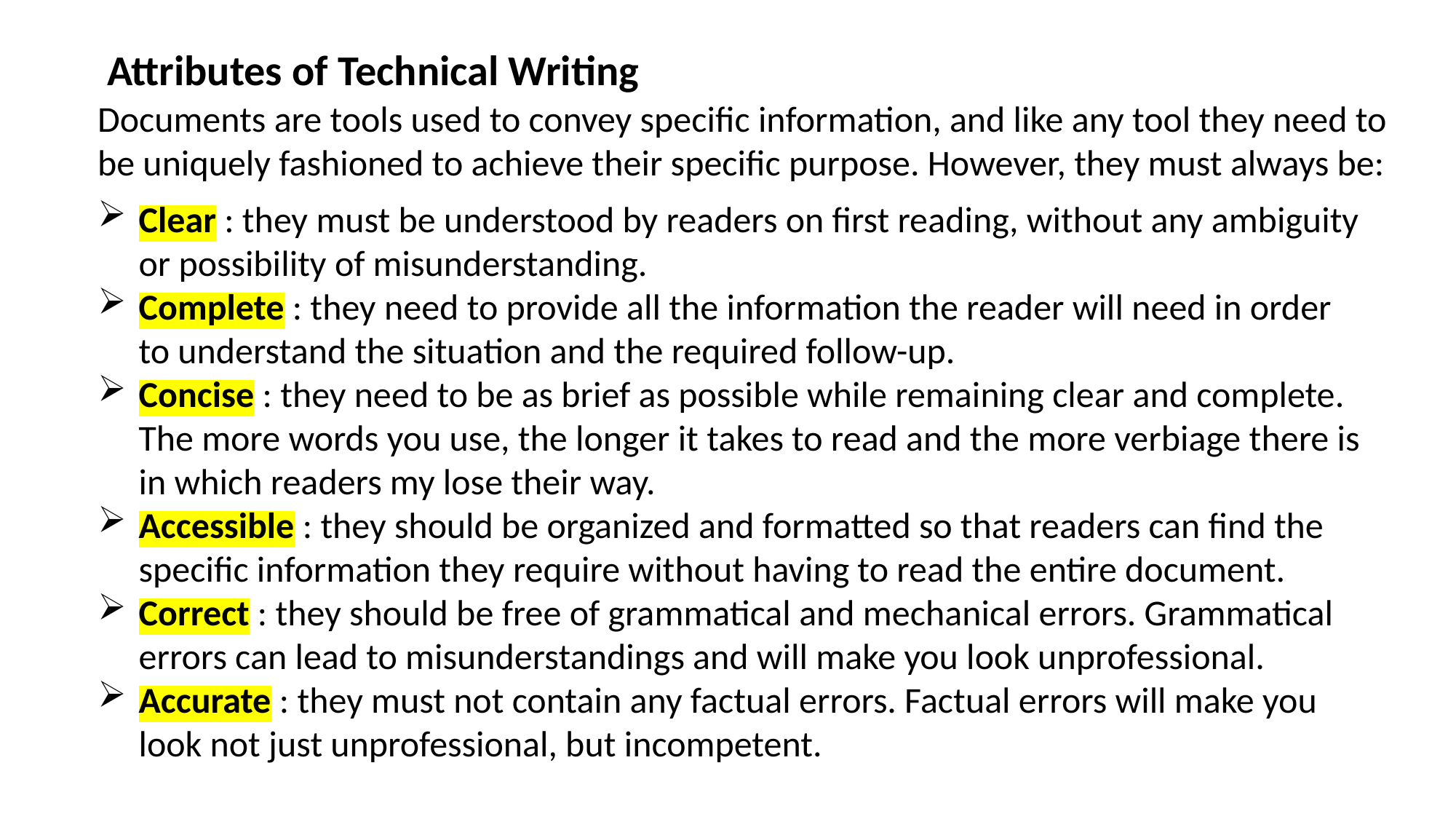

Attributes of Technical Writing

Documents are tools used to convey specific information, and like any tool they need to be uniquely fashioned to achieve their specific purpose. However, they must always be:
Clear : they must be understood by readers on first reading, without any ambiguity or possibility of misunderstanding.
Complete : they need to provide all the information the reader will need in order to understand the situation and the required follow-up.
Concise : they need to be as brief as possible while remaining clear and complete. The more words you use, the longer it takes to read and the more verbiage there is in which readers my lose their way.
Accessible : they should be organized and formatted so that readers can find the specific information they require without having to read the entire document.
Correct : they should be free of grammatical and mechanical errors. Grammatical errors can lead to misunderstandings and will make you look unprofessional.
Accurate : they must not contain any factual errors. Factual errors will make you look not just unprofessional, but incompetent.